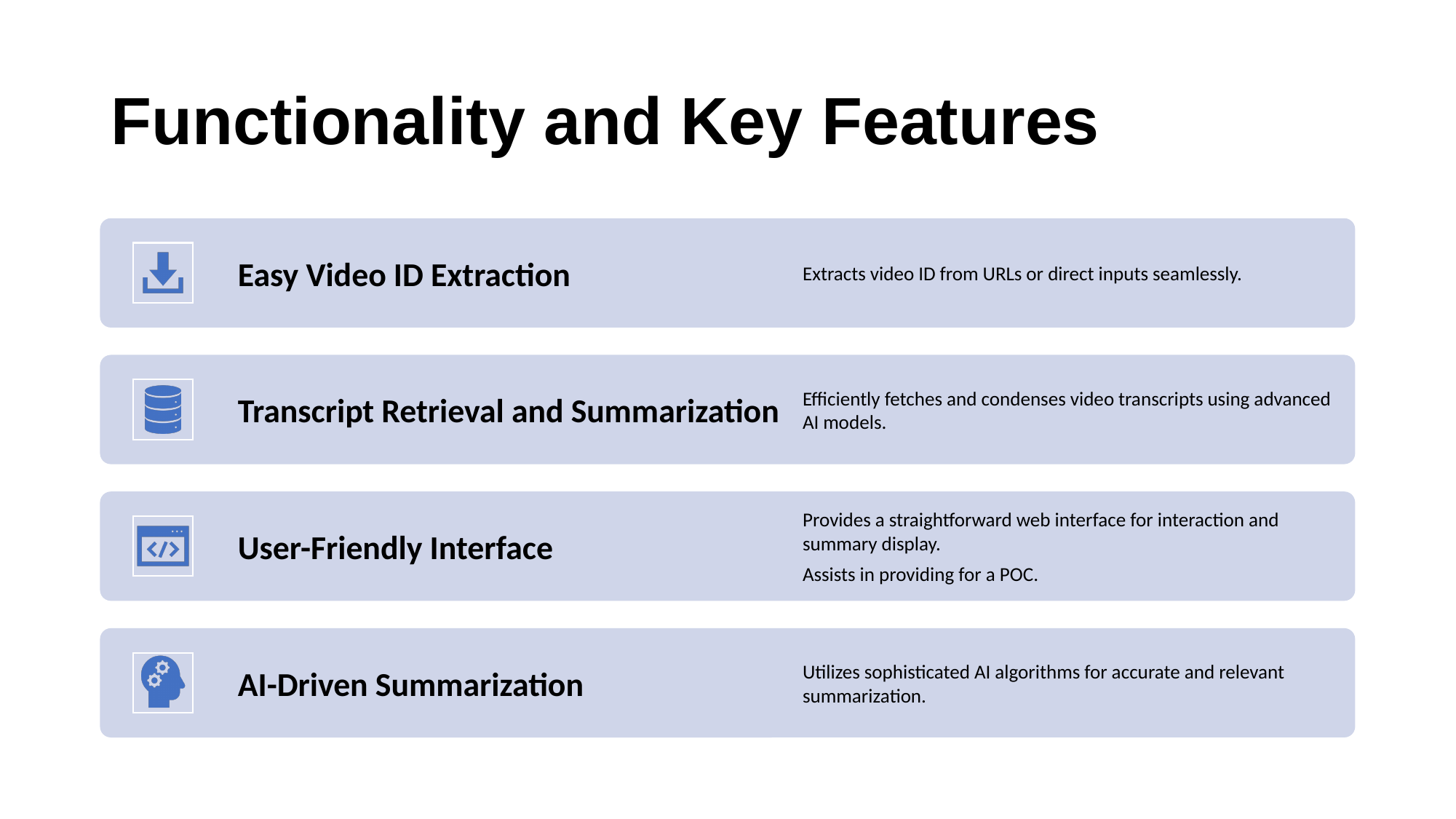

# Functionality and Key Features
Easy Video ID Extraction
Extracts video ID from URLs or direct inputs seamlessly.
Transcript Retrieval and Summarization
Efficiently fetches and condenses video transcripts using advanced AI models.
User-Friendly Interface
Provides a straightforward web interface for interaction and summary display.
Assists in providing for a POC.
AI-Driven Summarization
Utilizes sophisticated AI algorithms for accurate and relevant summarization.